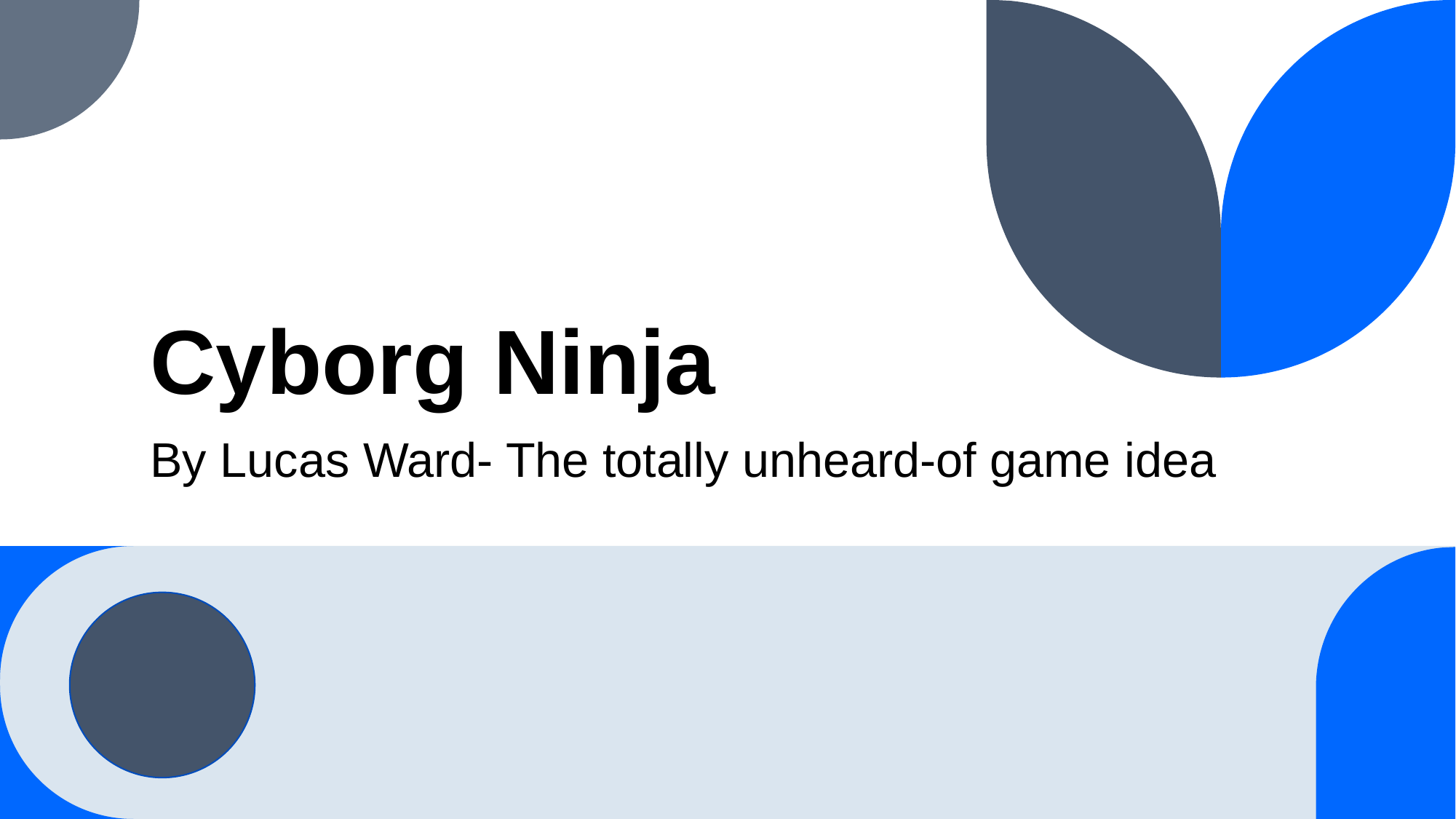

# Cyborg Ninja
By Lucas Ward- The totally unheard-of game idea